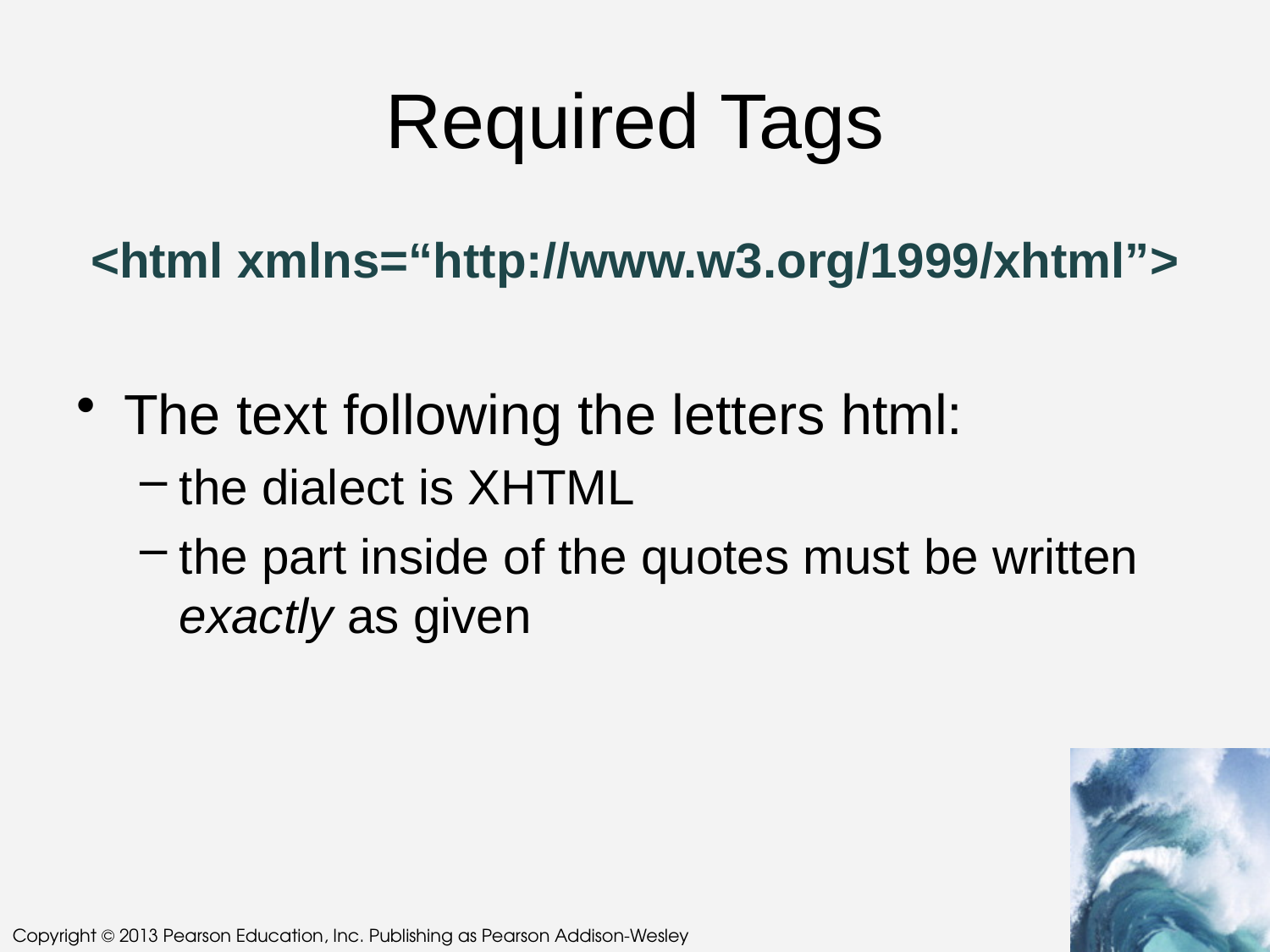

# Required Tags
<html xmlns=“http://www.w3.org/1999/xhtml”>

The text following the letters html:
the dialect is XHTML
the part inside of the quotes must be written exactly as given